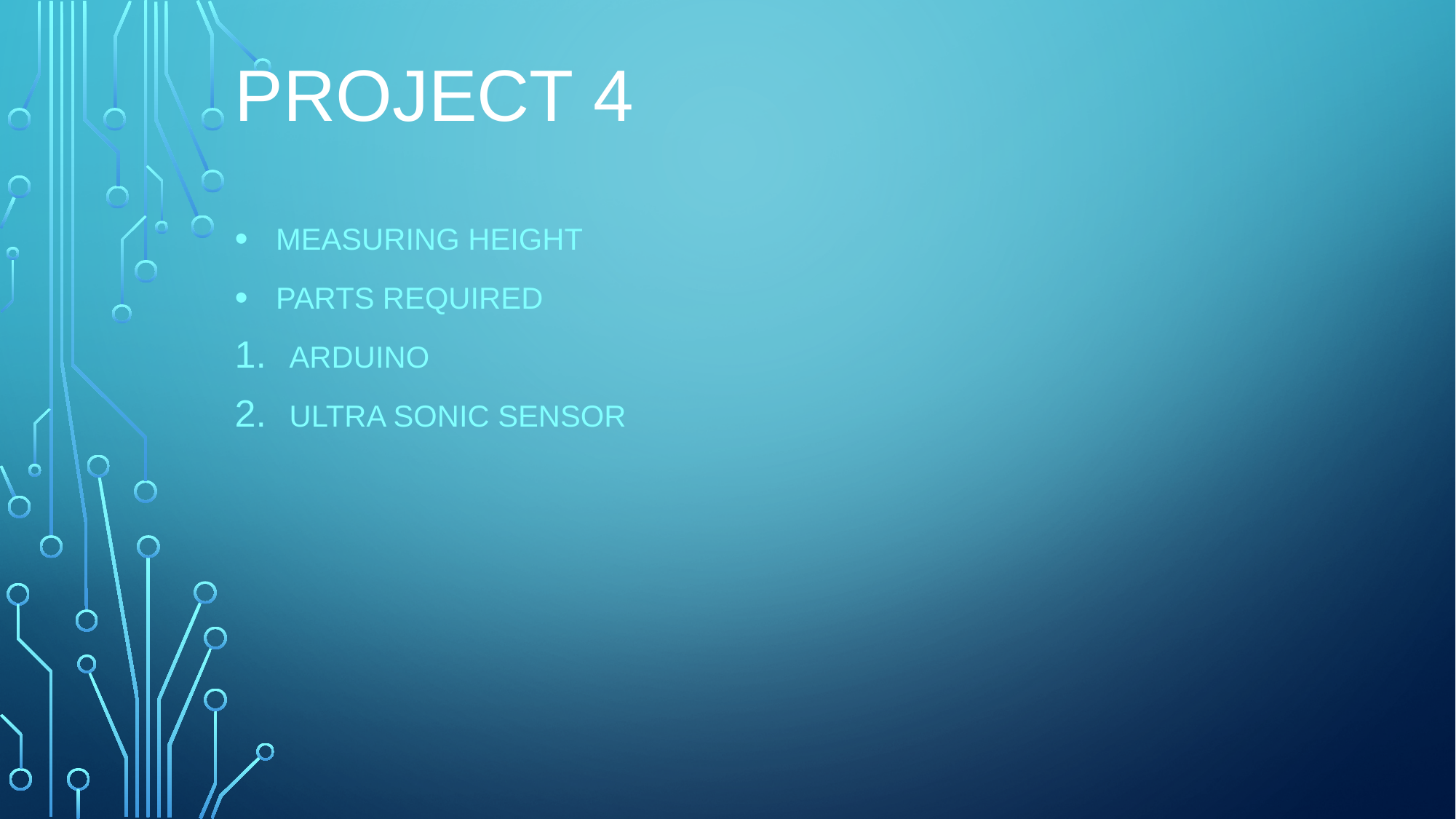

# Project 4
Measuring height
Parts required
Arduino
Ultra sonic Sensor